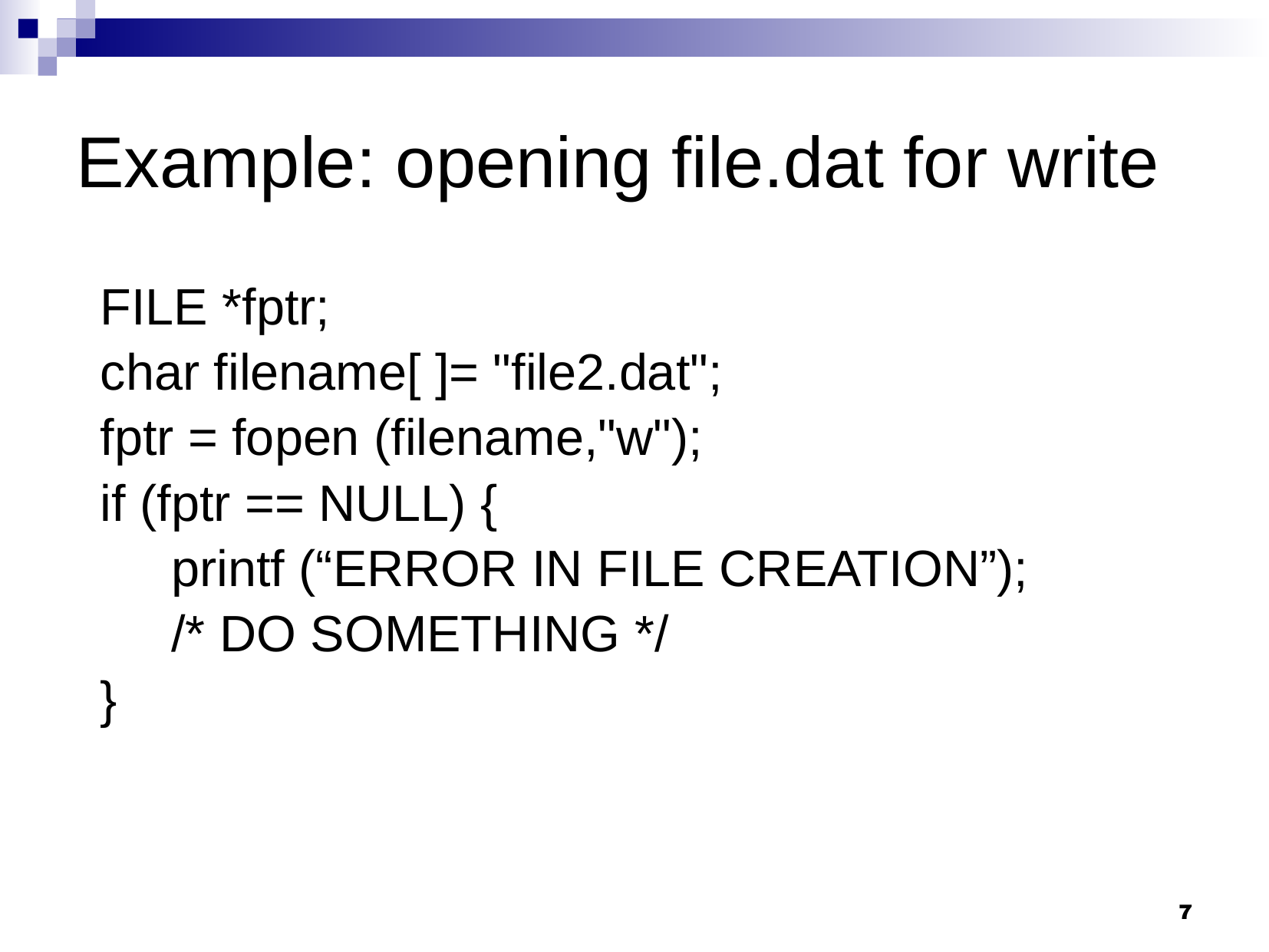

# Example: opening file.dat for write
FILE *fptr;
char filename[ ]= "file2.dat";
fptr = fopen (filename,"w");
if (fptr == NULL) {
     printf (“ERROR IN FILE CREATION”);
     /* DO SOMETHING */
}
7